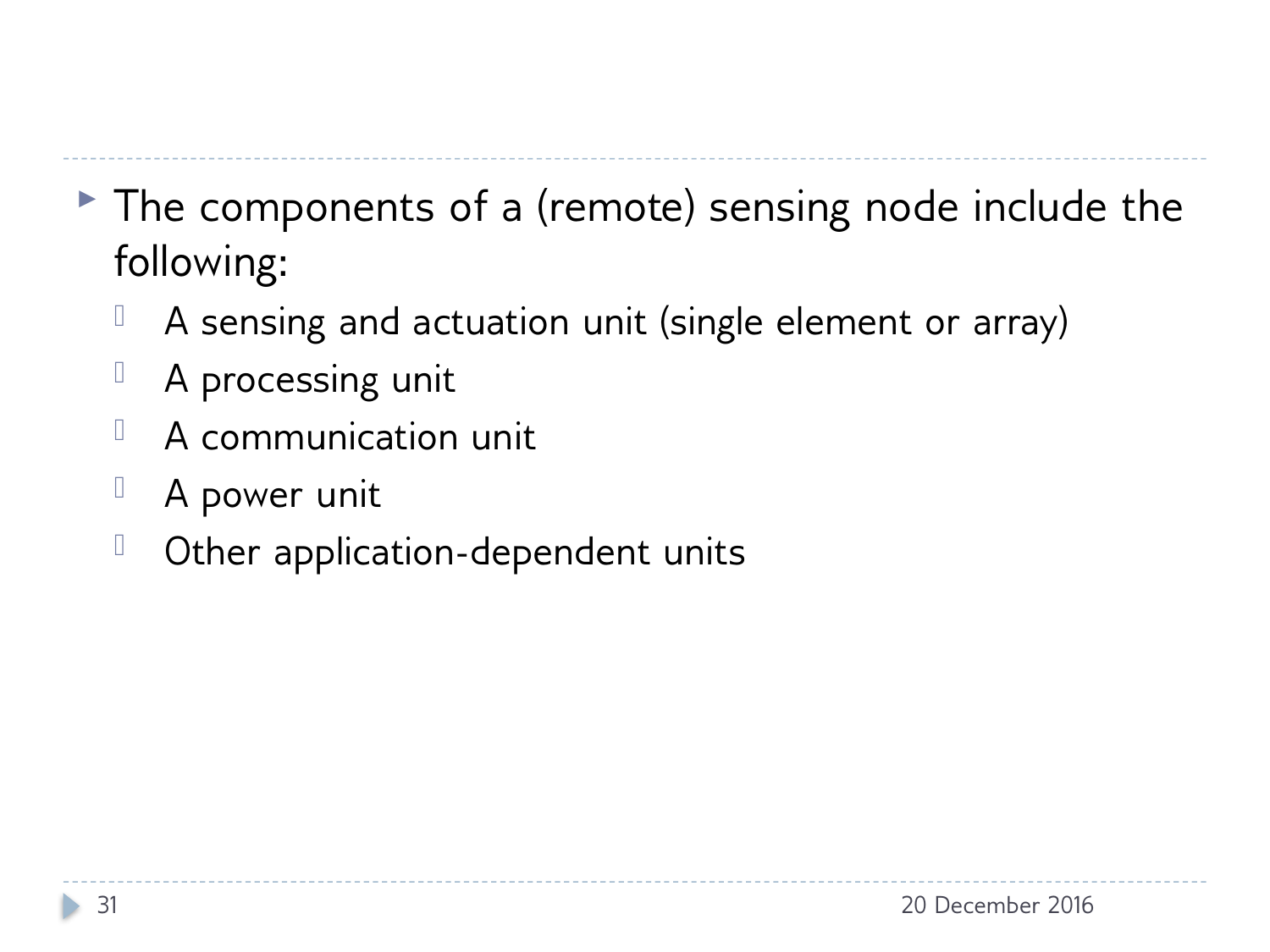

#
The components of a (remote) sensing node include the following:
 A sensing and actuation unit (single element or array)
 A processing unit
 A communication unit
 A power unit
 Other application-dependent units
31
20 December 2016